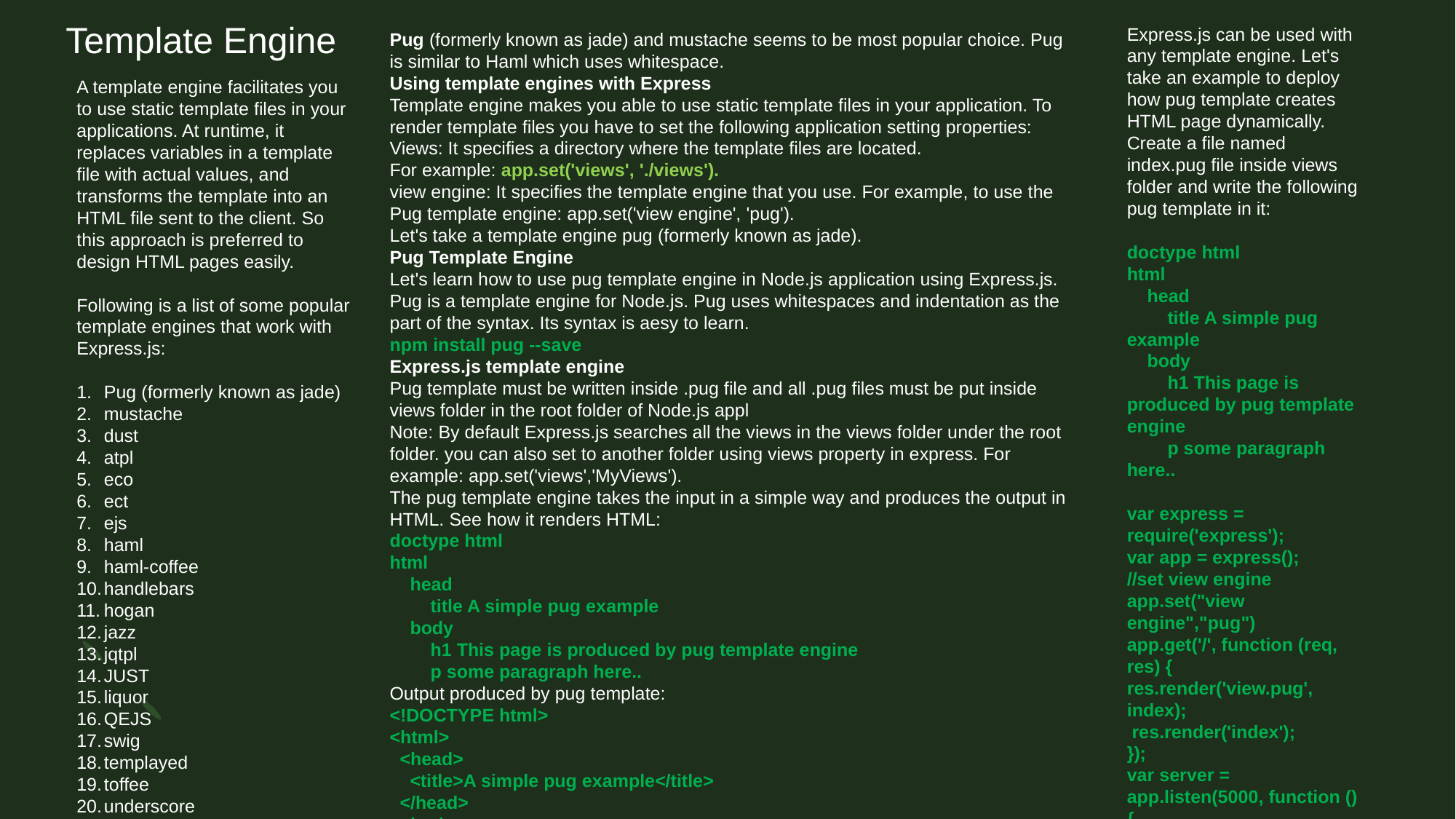

# Template Engine
Express.js can be used with any template engine. Let's take an example to deploy how pug template creates HTML page dynamically.​
Create a file named index.pug file inside views folder and write the following pug template in it:​
​
doctype html  ​
html  ​
    head  ​
        title A simple pug example  ​
    body  ​
        h1 This page is produced by pug template engine  ​
        p some paragraph here..  ​
​
var express = require('express');  ​
var app = express();  ​
//set view engine  ​
app.set("view engine","pug")  ​
app.get('/', function (req, res) {  ​
res.render('view.pug', index);  ​
 res.render('index');  ​
});  ​
var server = app.listen(5000, function () {  ​
    console.log('Node server is running..');  ​
});  ​
Pug (formerly known as jade) and mustache seems to be most popular choice. Pug is similar to Haml which uses whitespace.
Using template engines with Express
Template engine makes you able to use static template files in your application. To render template files you have to set the following application setting properties:
Views: It specifies a directory where the template files are located.
For example: app.set('views', './views').
view engine: It specifies the template engine that you use. For example, to use the Pug template engine: app.set('view engine', 'pug').
Let's take a template engine pug (formerly known as jade).
Pug Template Engine
Let's learn how to use pug template engine in Node.js application using Express.js. Pug is a template engine for Node.js. Pug uses whitespaces and indentation as the part of the syntax. Its syntax is aesy to learn.
npm install pug --save
Express.js template engine
Pug template must be written inside .pug file and all .pug files must be put inside views folder in the root folder of Node.js appl
Note: By default Express.js searches all the views in the views folder under the root folder. you can also set to another folder using views property in express. For example: app.set('views','MyViews').
The pug template engine takes the input in a simple way and produces the output in HTML. See how it renders HTML:
doctype html
html
    head
        title A simple pug example
    body
        h1 This page is produced by pug template engine
        p some paragraph here..
Output produced by pug template:
<!DOCTYPE html>
<html>
  <head>
    <title>A simple pug example</title>
  </head>
  <body>
    <h1>This page is produced by pug template engine</h1>
    <p>some paragraph here..</p>
  </body>
</html>
A template engine facilitates you to use static template files in your applications. At runtime, it replaces variables in a template file with actual values, and transforms the template into an HTML file sent to the client. So this approach is preferred to design HTML pages easily.

Following is a list of some popular template engines that work with Express.js:

Pug (formerly known as jade)
mustache
dust
atpl
eco
ect
ejs
haml
haml-coffee
handlebars
hogan
jazz
jqtpl
JUST
liquor
QEJS
swig
templayed
toffee
underscore
walrus
whiskers